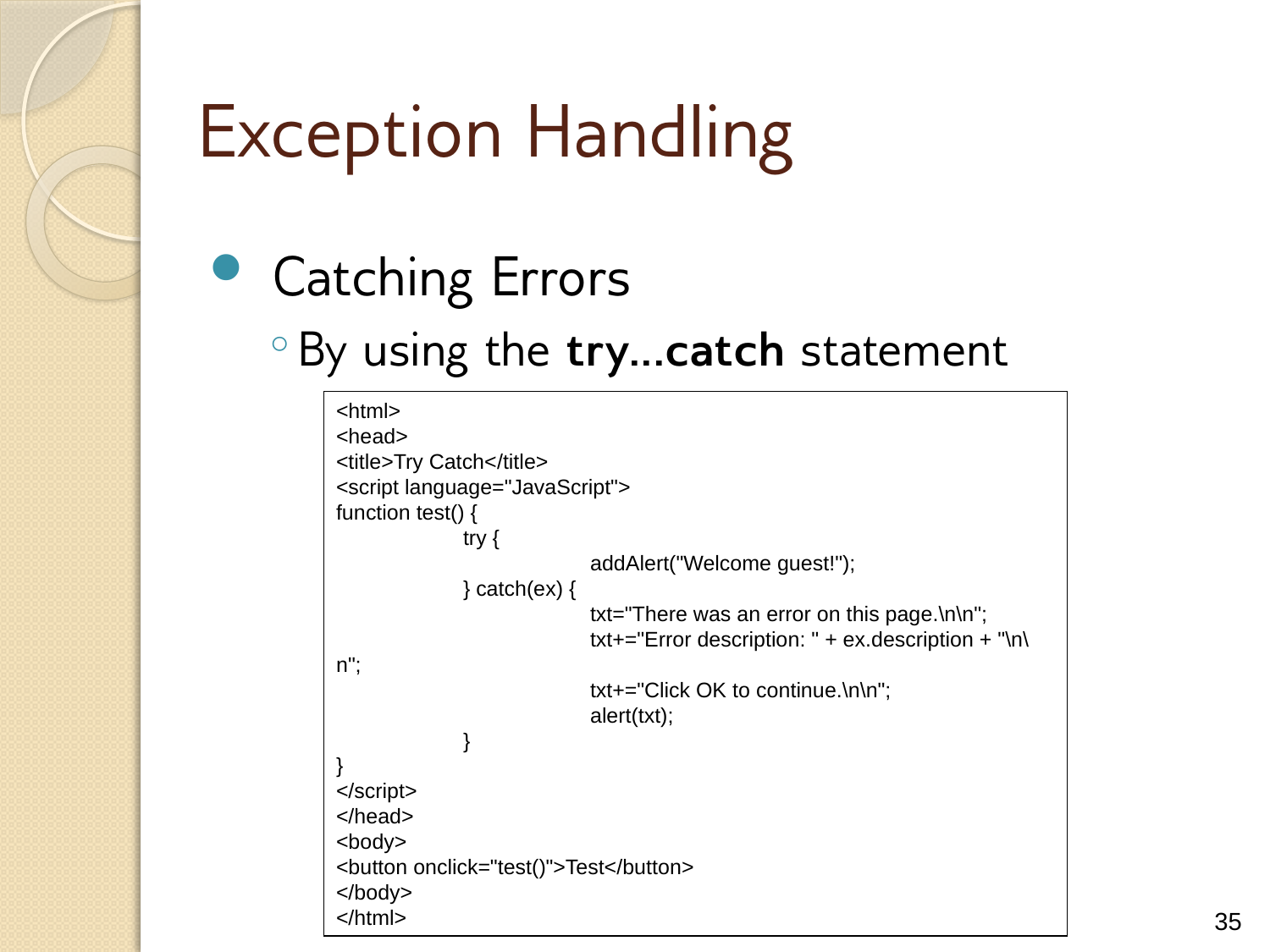

Exception Handling
Catching Errors
By using the try...catch statement
<html>
<head>
<title>Try Catch</title>
<script language="JavaScript">
function test() {
	try {
		addAlert("Welcome guest!");
	} catch(ex) {
		txt="There was an error on this page.\n\n";
		txt+="Error description: " + ex.description + "\n\n";
		txt+="Click OK to continue.\n\n";
		alert(txt);
	}
}
</script>
</head>
<body>
<button onclick="test()">Test</button>
</body>
</html>
35